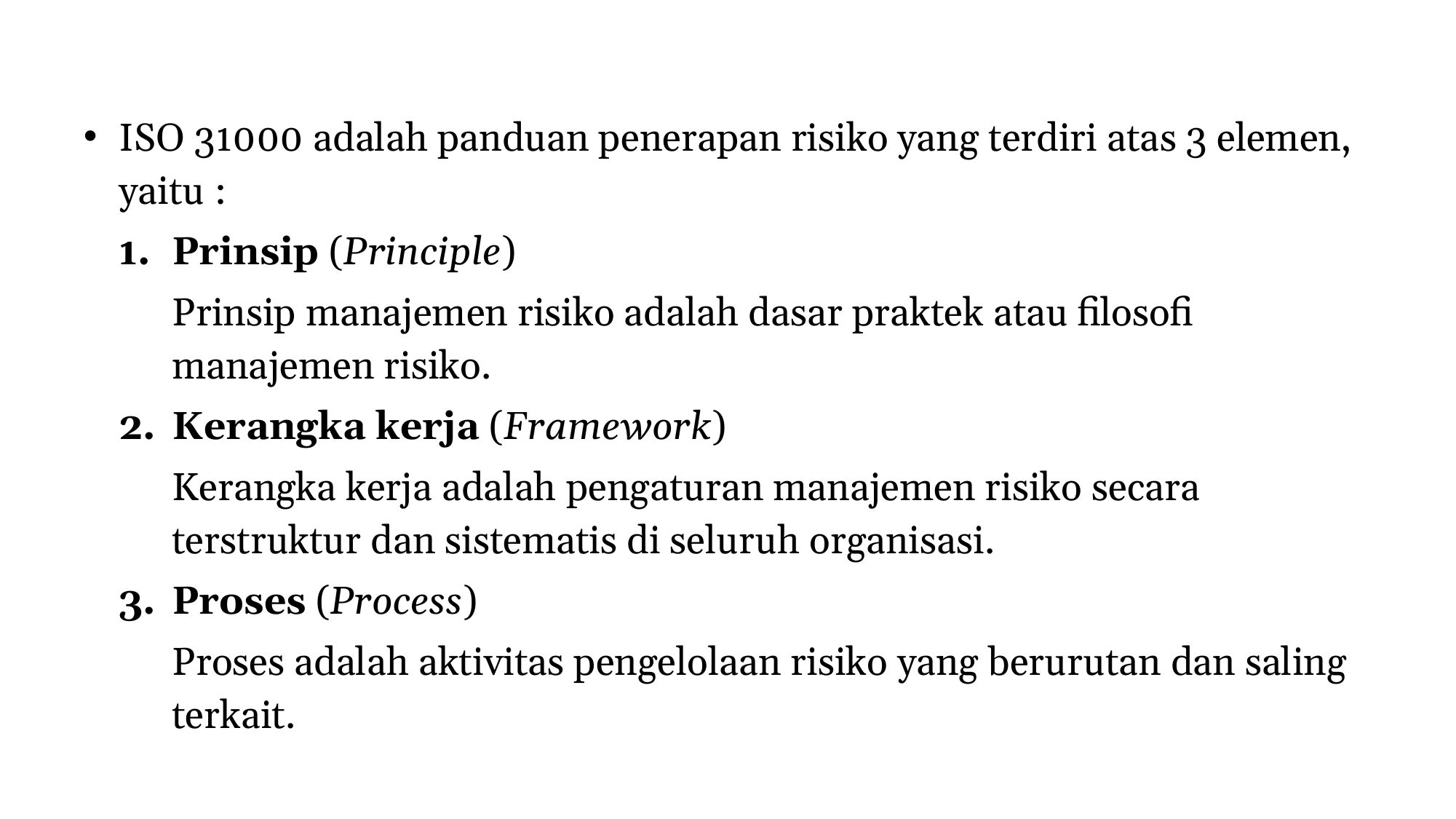

ISO 31000 adalah panduan penerapan risiko yang terdiri atas 3 elemen, yaitu :
Prinsip (Principle)
Prinsip manajemen risiko adalah dasar praktek atau filosofi manajemen risiko.
Kerangka kerja (Framework)
Kerangka kerja adalah pengaturan manajemen risiko secara terstruktur dan sistematis di seluruh organisasi.
Proses (Process)
Proses adalah aktivitas pengelolaan risiko yang berurutan dan saling terkait.